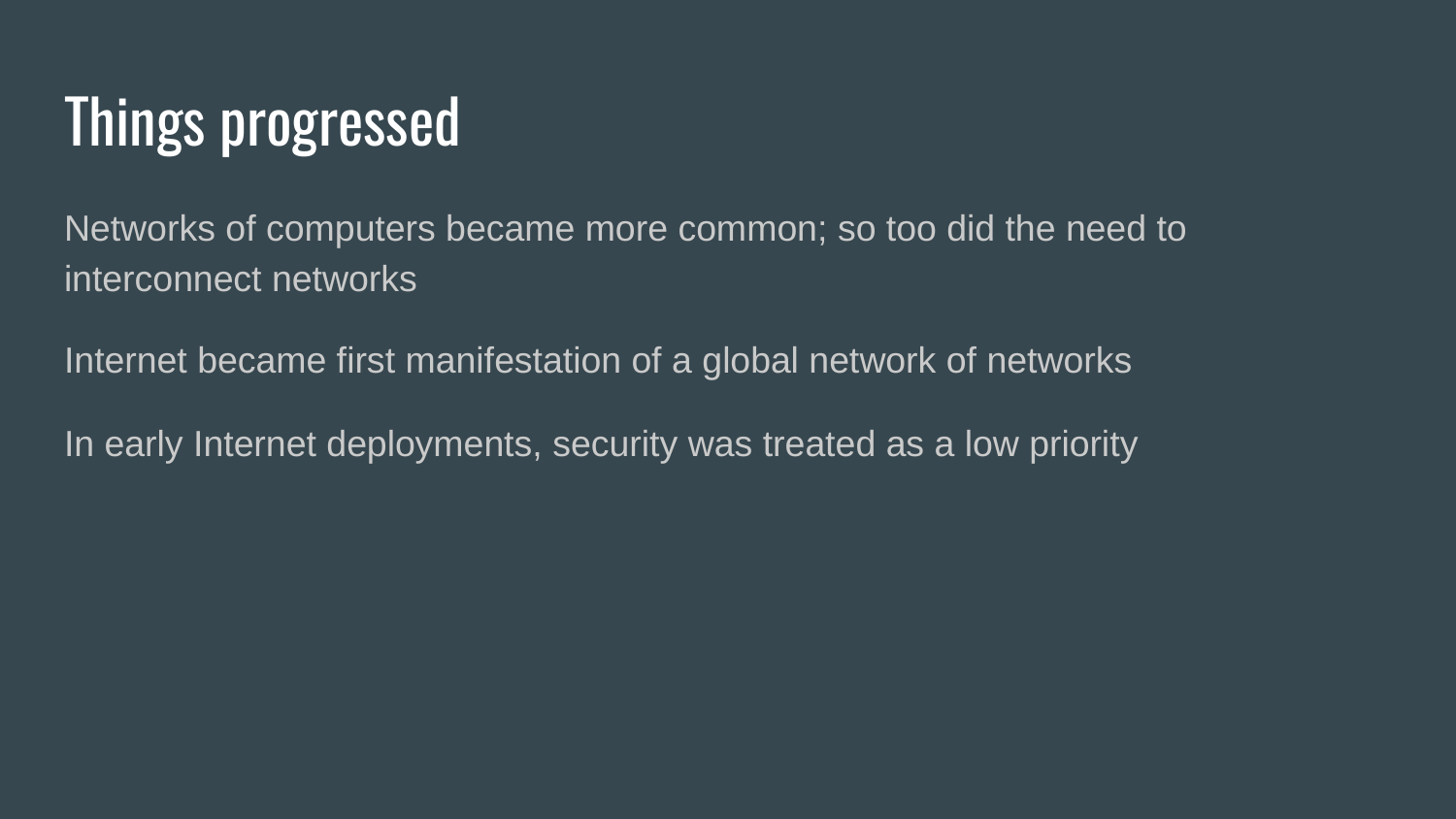

# Things progressed
Networks of computers became more common; so too did the need to interconnect networks​
Internet became first manifestation of a global network of networks​
In early Internet deployments, security was treated as a low priority